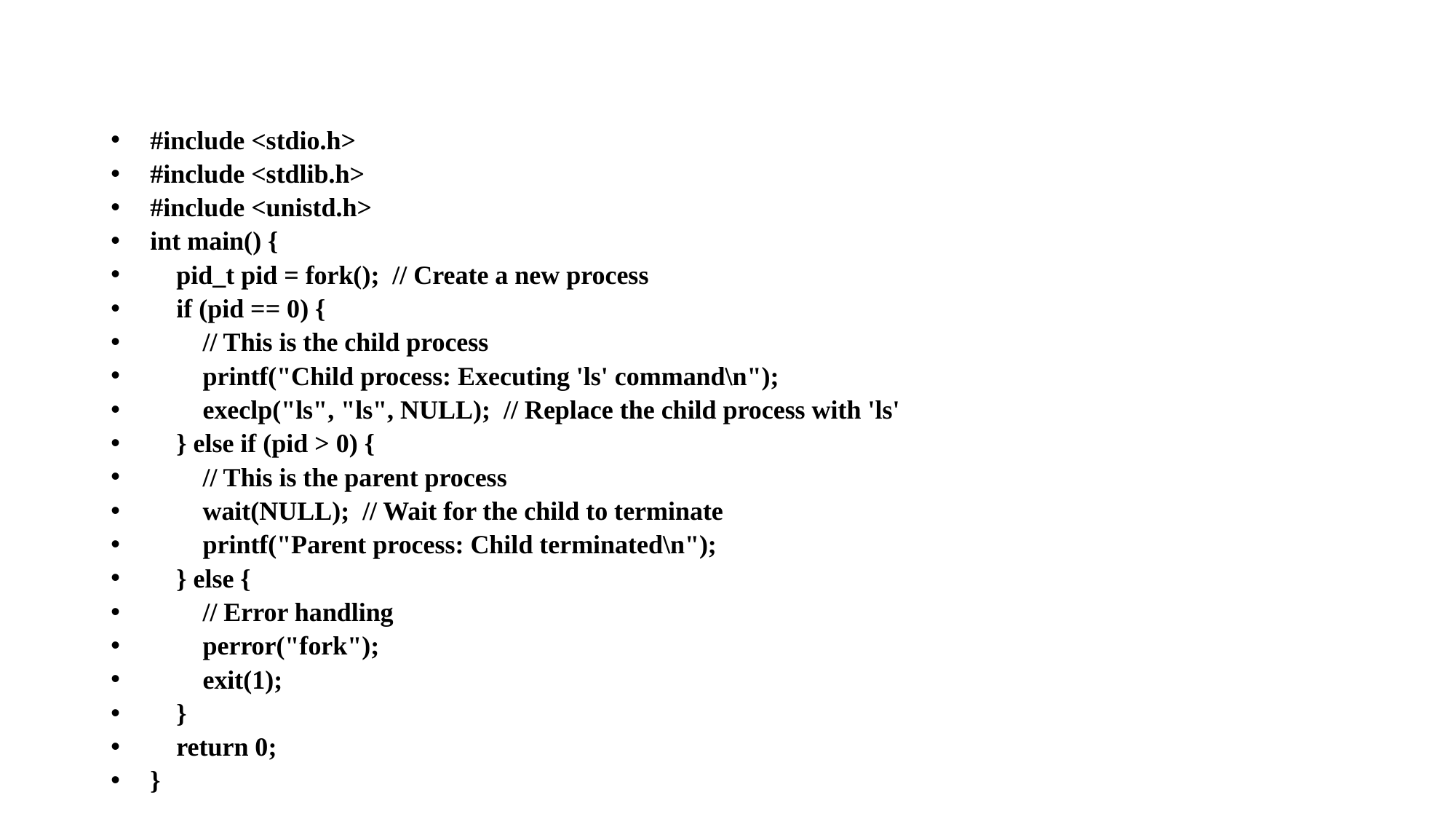

#
#include <stdio.h>
#include <stdlib.h>
#include <unistd.h>
int main() {
    pid_t pid = fork();  // Create a new process
    if (pid == 0) {
        // This is the child process
        printf("Child process: Executing 'ls' command\n");
        execlp("ls", "ls", NULL);  // Replace the child process with 'ls'
    } else if (pid > 0) {
        // This is the parent process
        wait(NULL);  // Wait for the child to terminate
        printf("Parent process: Child terminated\n");
    } else {
        // Error handling
        perror("fork");
        exit(1);
    }
    return 0;
}